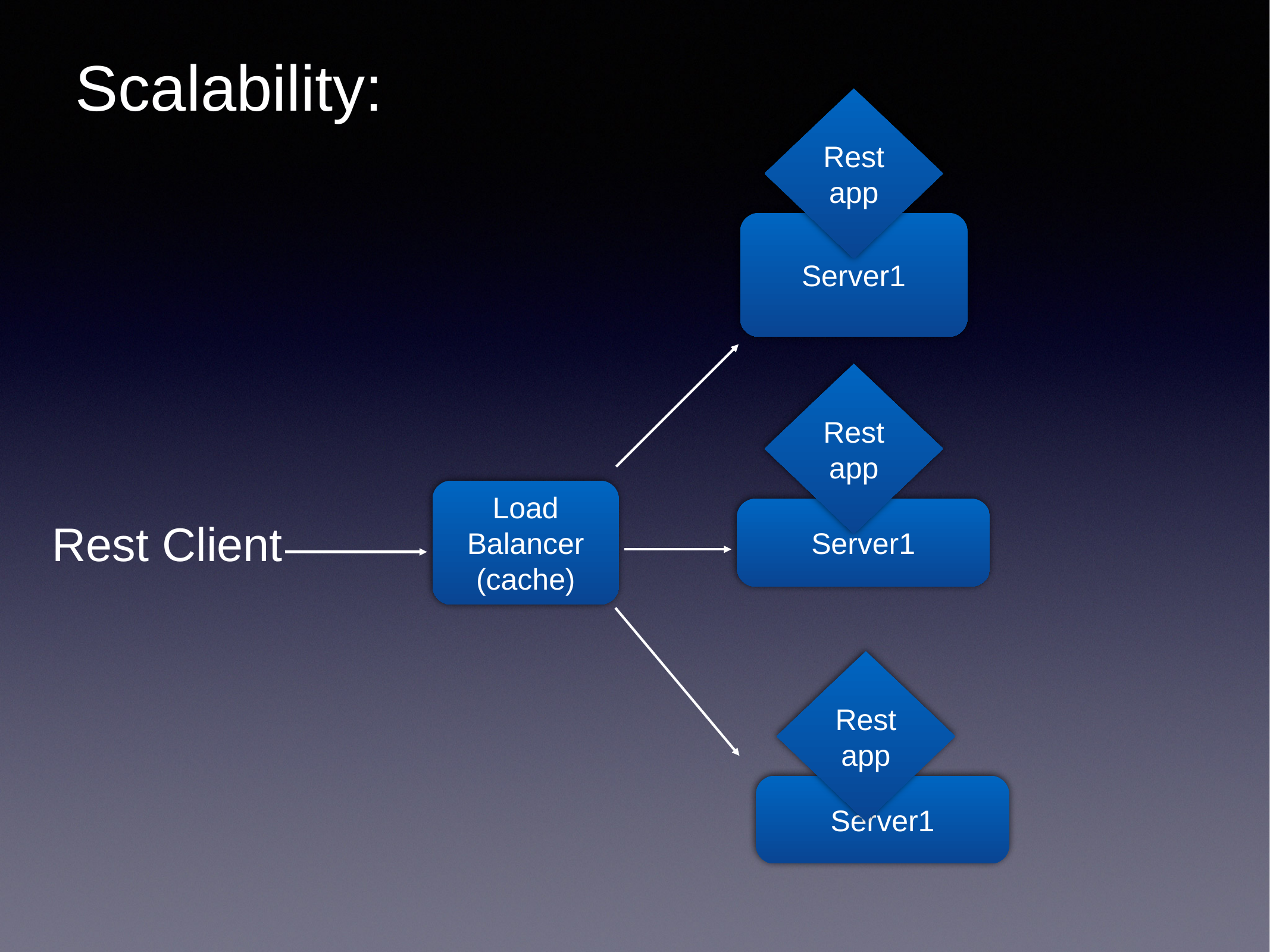

Scalability:
Rest
app
Server1

Rest
app
Load Balancer
(cache)
Server1
Rest Client

Rest
app
Server1